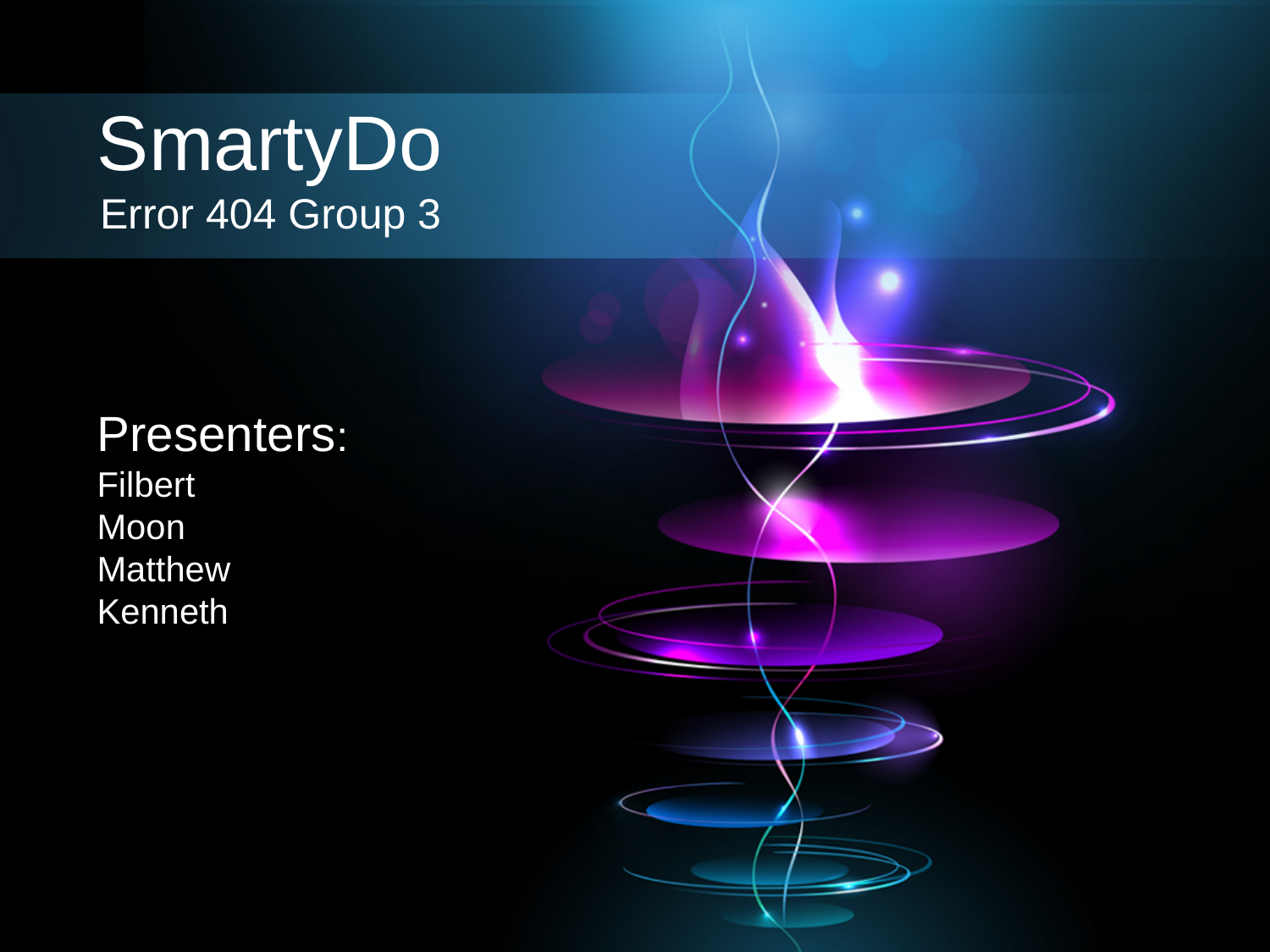

# SmartyDo
Error 404 Group 3
Presenters:
Filbert
Moon
Matthew
Kenneth